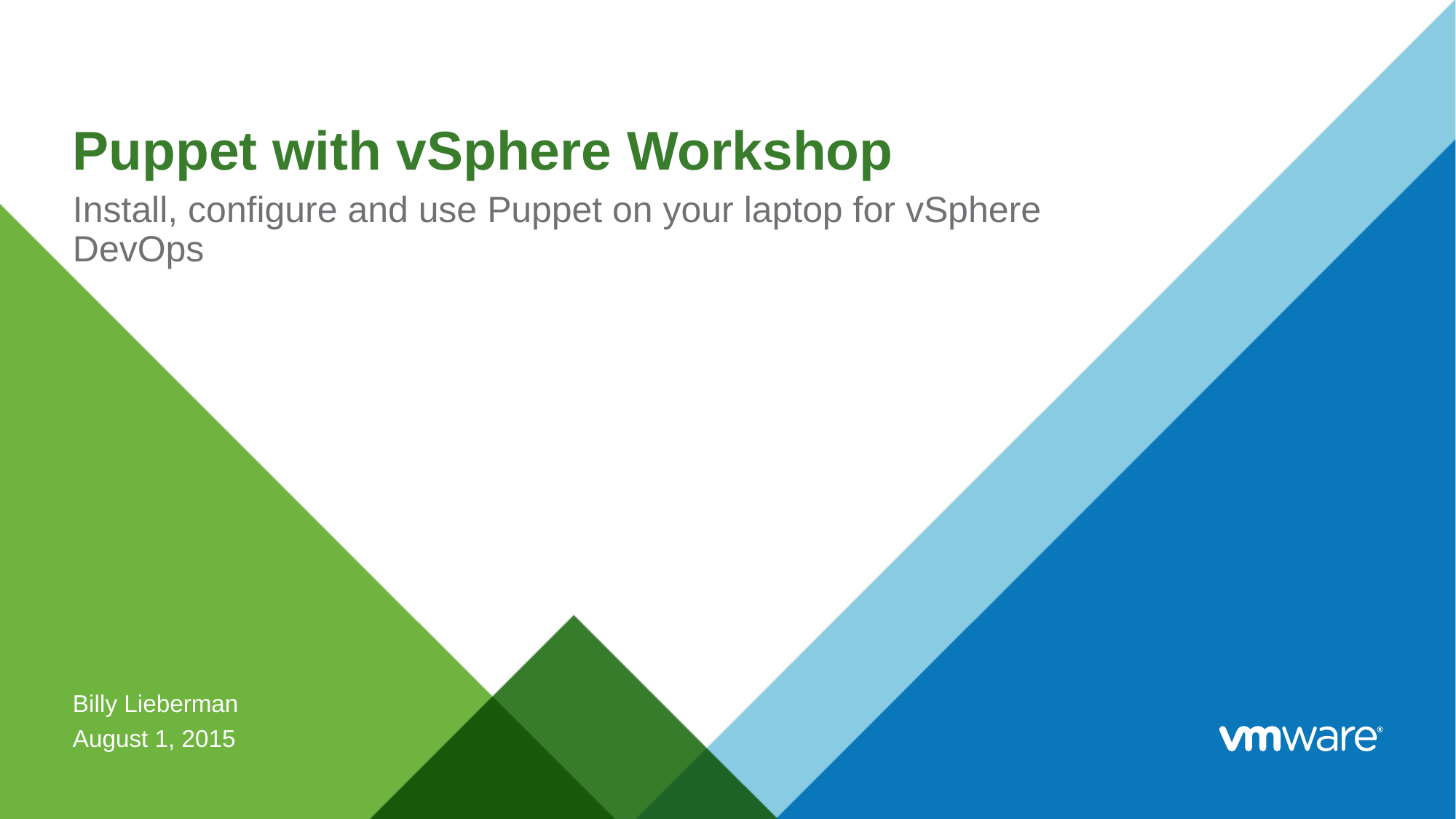

# Puppet with vSphere Workshop
Install, configure and use Puppet on your laptop for vSphere DevOps

Billy Lieberman
August 1, 2015